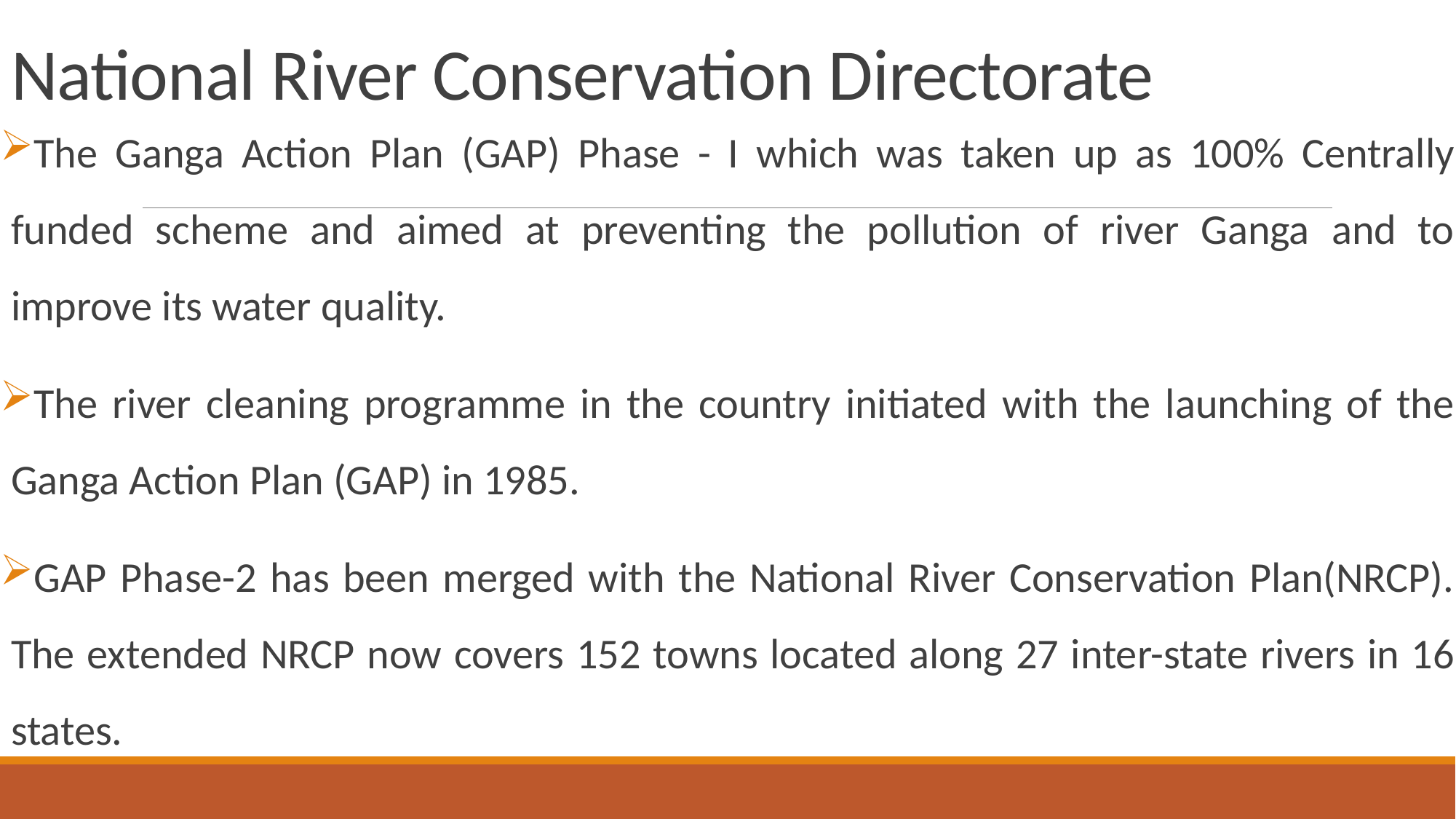

# National River Conservation Directorate
The Ganga Action Plan (GAP) Phase - I which was taken up as 100% Centrally funded scheme and aimed at preventing the pollution of river Ganga and to improve its water quality.
The river cleaning programme in the country initiated with the launching of the Ganga Action Plan (GAP) in 1985.
GAP Phase-2 has been merged with the National River Conservation Plan(NRCP). The extended NRCP now covers 152 towns located along 27 inter-state rivers in 16 states.